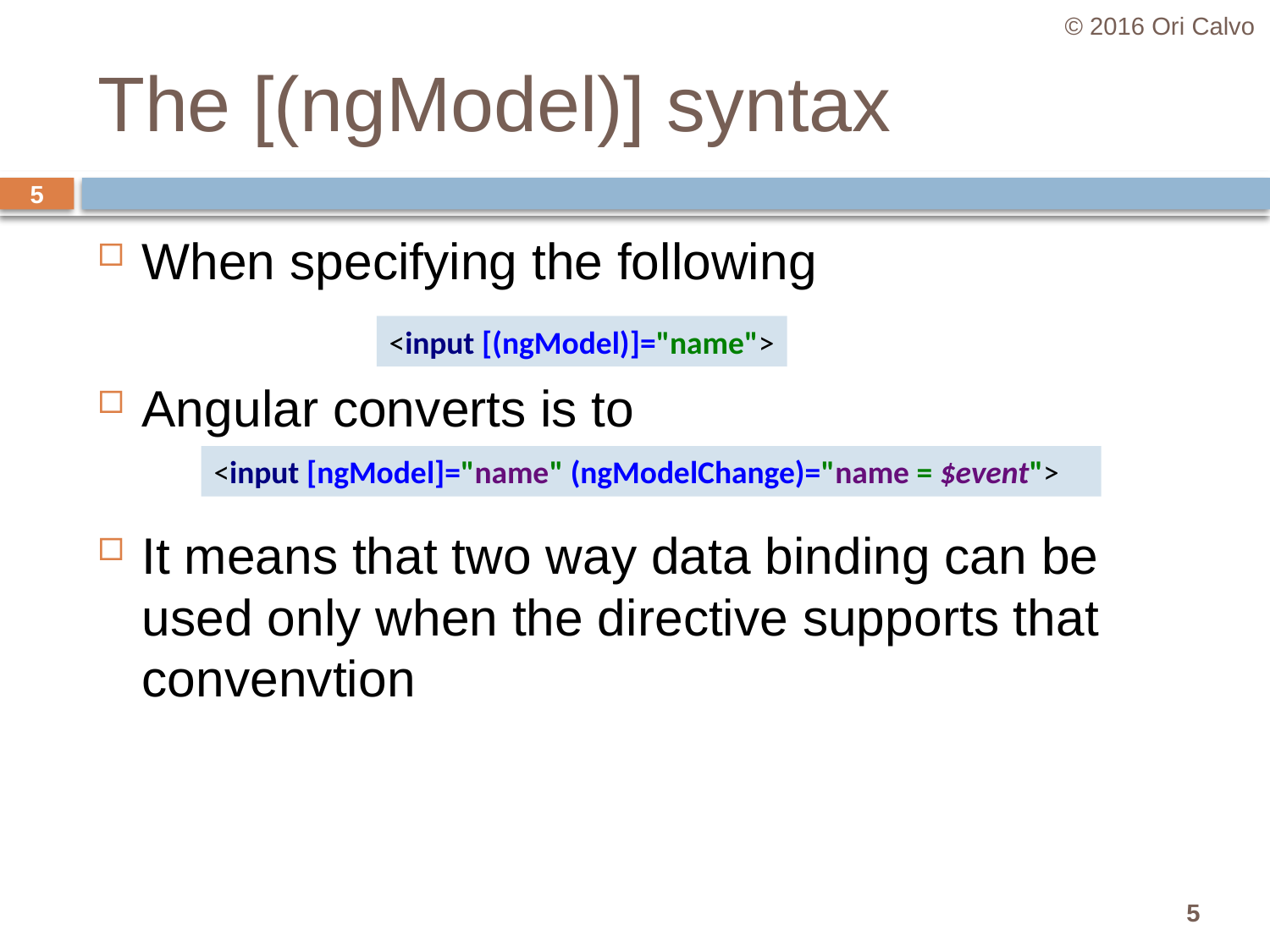

© 2016 Ori Calvo
# The [(ngModel)] syntax
5
When specifying the following

Angular converts is to

It means that two way data binding can be used only when the directive supports that convenvtion
<input [(ngModel)]="name">
<input [ngModel]="name" (ngModelChange)="name = $event">